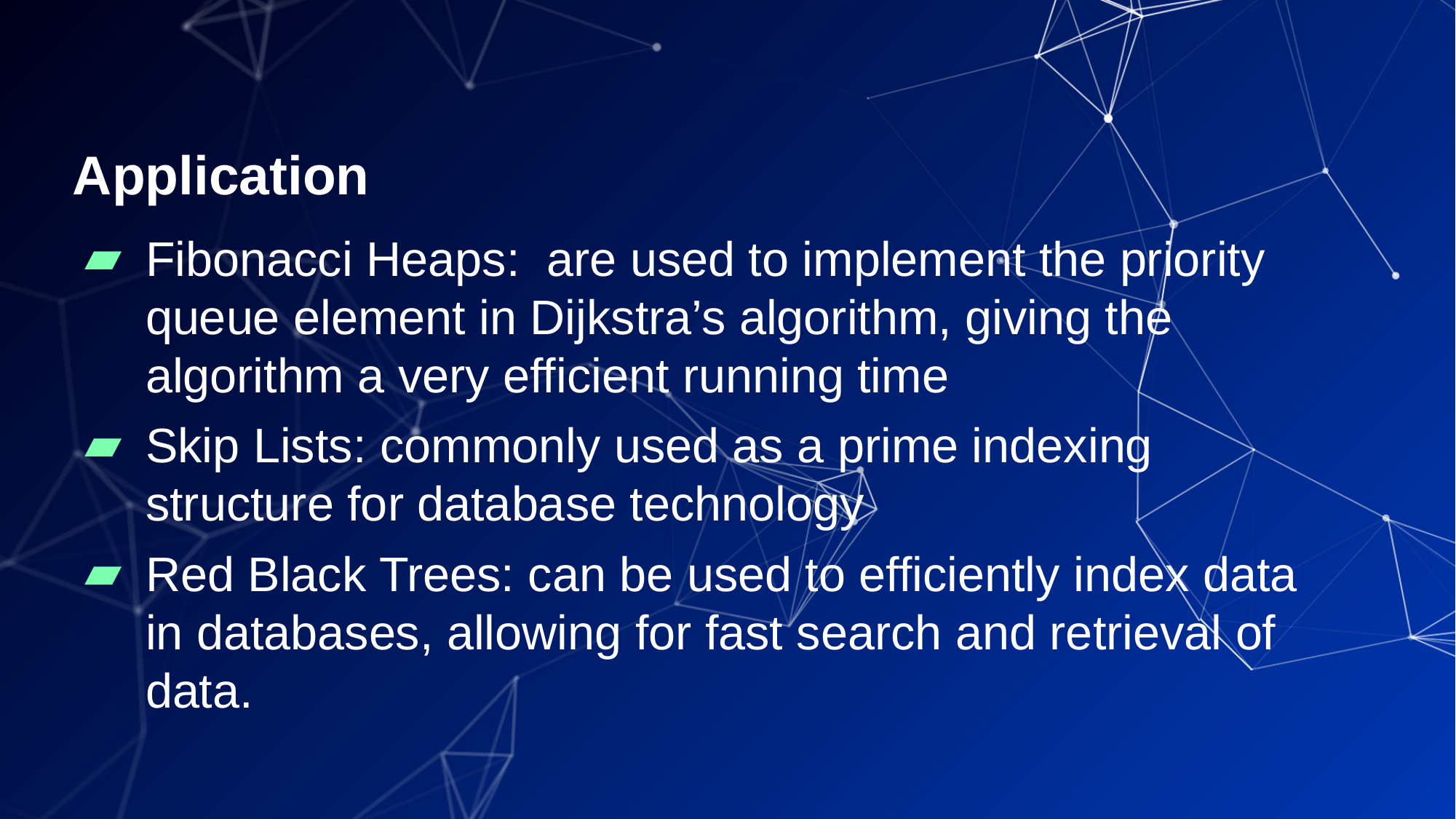

# Application
Fibonacci Heaps:  are used to implement the priority queue element in Dijkstra’s algorithm, giving the algorithm a very efficient running time
Skip Lists: commonly used as a prime indexing structure for database technology
Red Black Trees: can be used to efficiently index data in databases, allowing for fast search and retrieval of data.

97